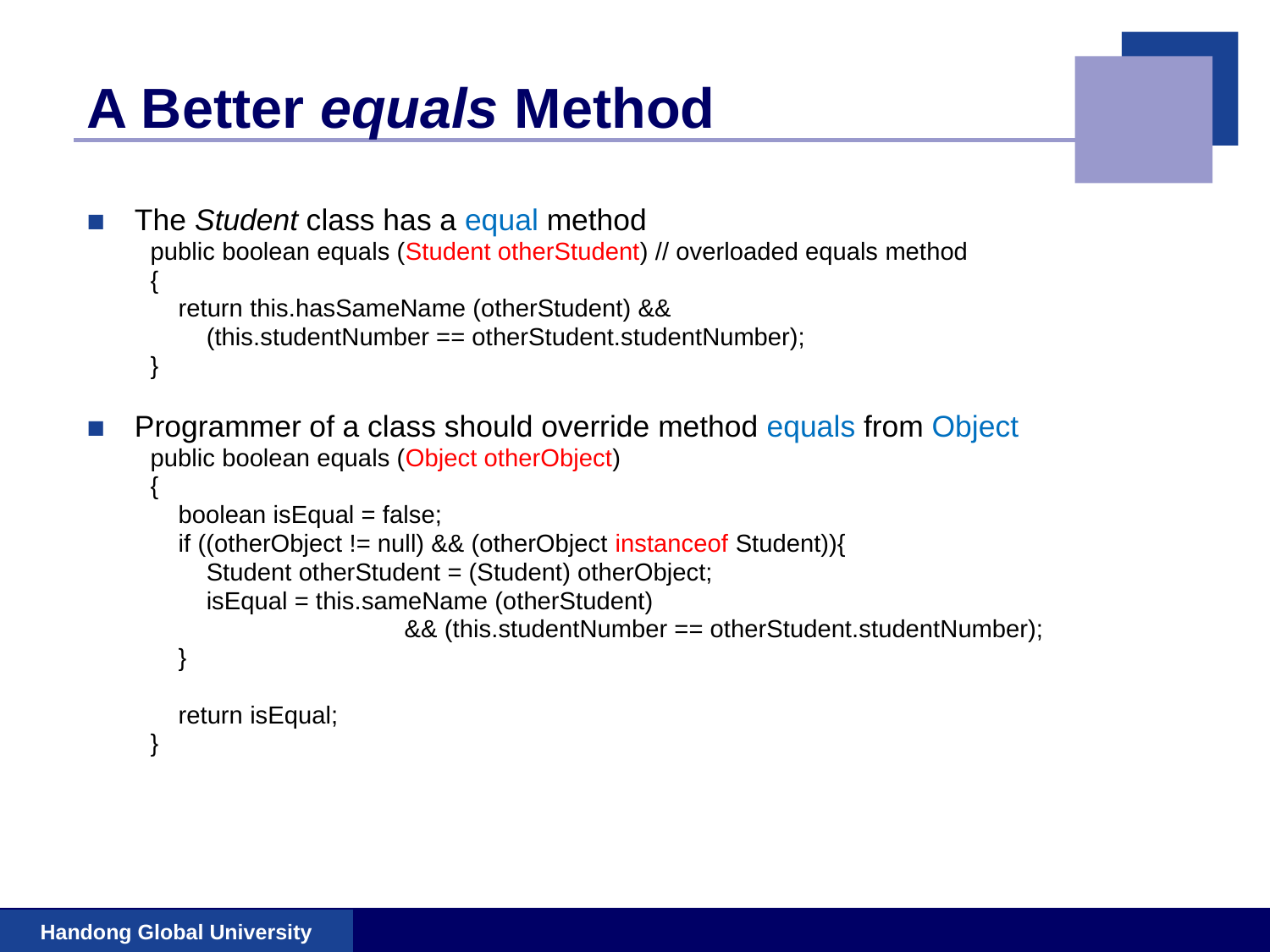

# A Better equals Method
The Student class has a equal method
public boolean equals (Student otherStudent) // overloaded equals method
{
    return this.hasSameName (otherStudent) &&
        (this.studentNumber == otherStudent.studentNumber);
}

Programmer of a class should override method equals from Object
public boolean equals (Object otherObject)
{
    boolean isEqual = false;
    if ((otherObject != null) && (otherObject instanceof Student)){
        Student otherStudent = (Student) otherObject;
        isEqual = this.sameName (otherStudent)
		&& (this.studentNumber == otherStudent.studentNumber);
    }

    return isEqual;
}